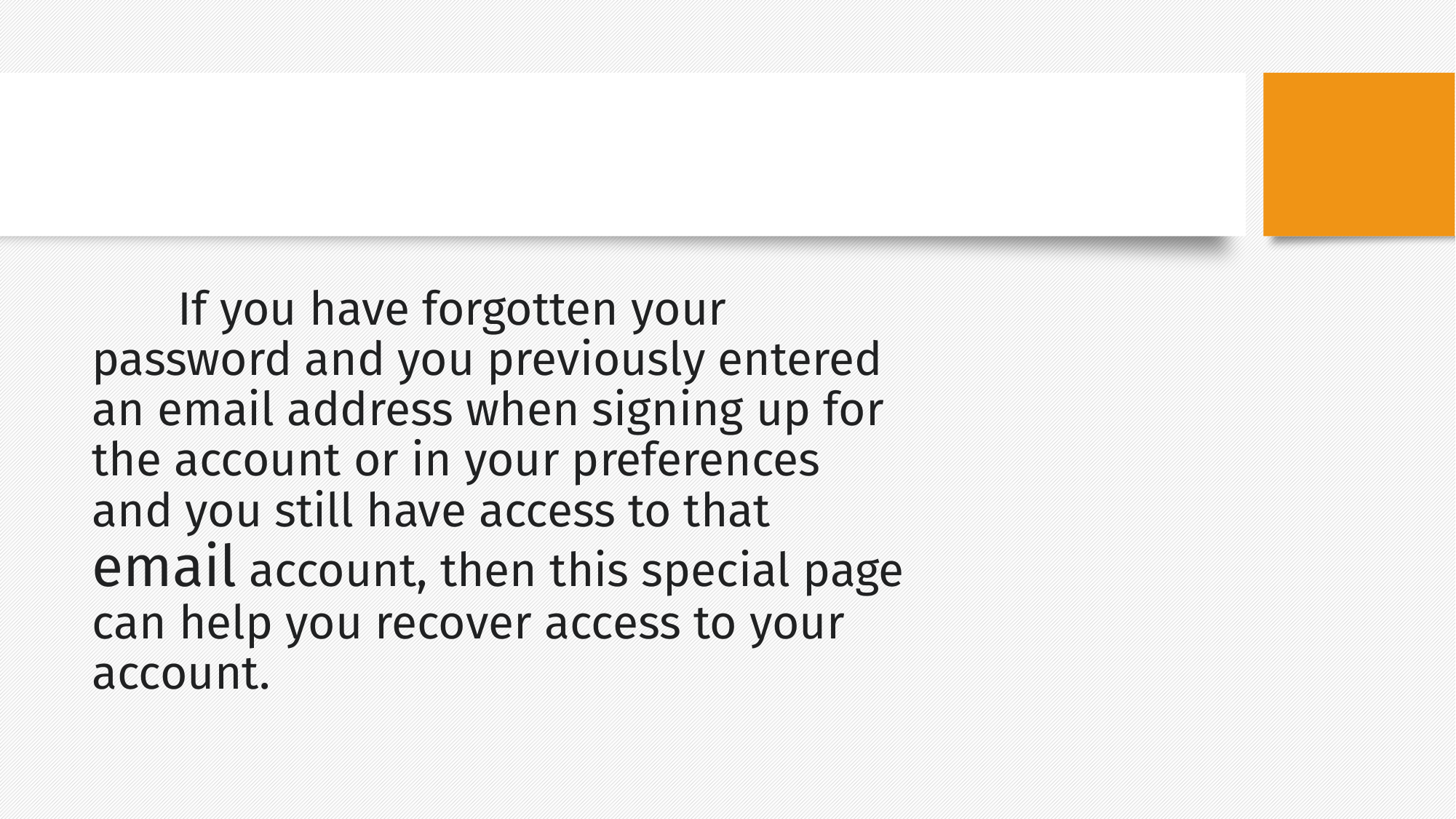

FORGET PASSWORD PAGE
	If you have forgotten your password and you previously entered an email address when signing up for the account or in your preferences and you still have access to that email account, then this special page can help you recover access to your account.